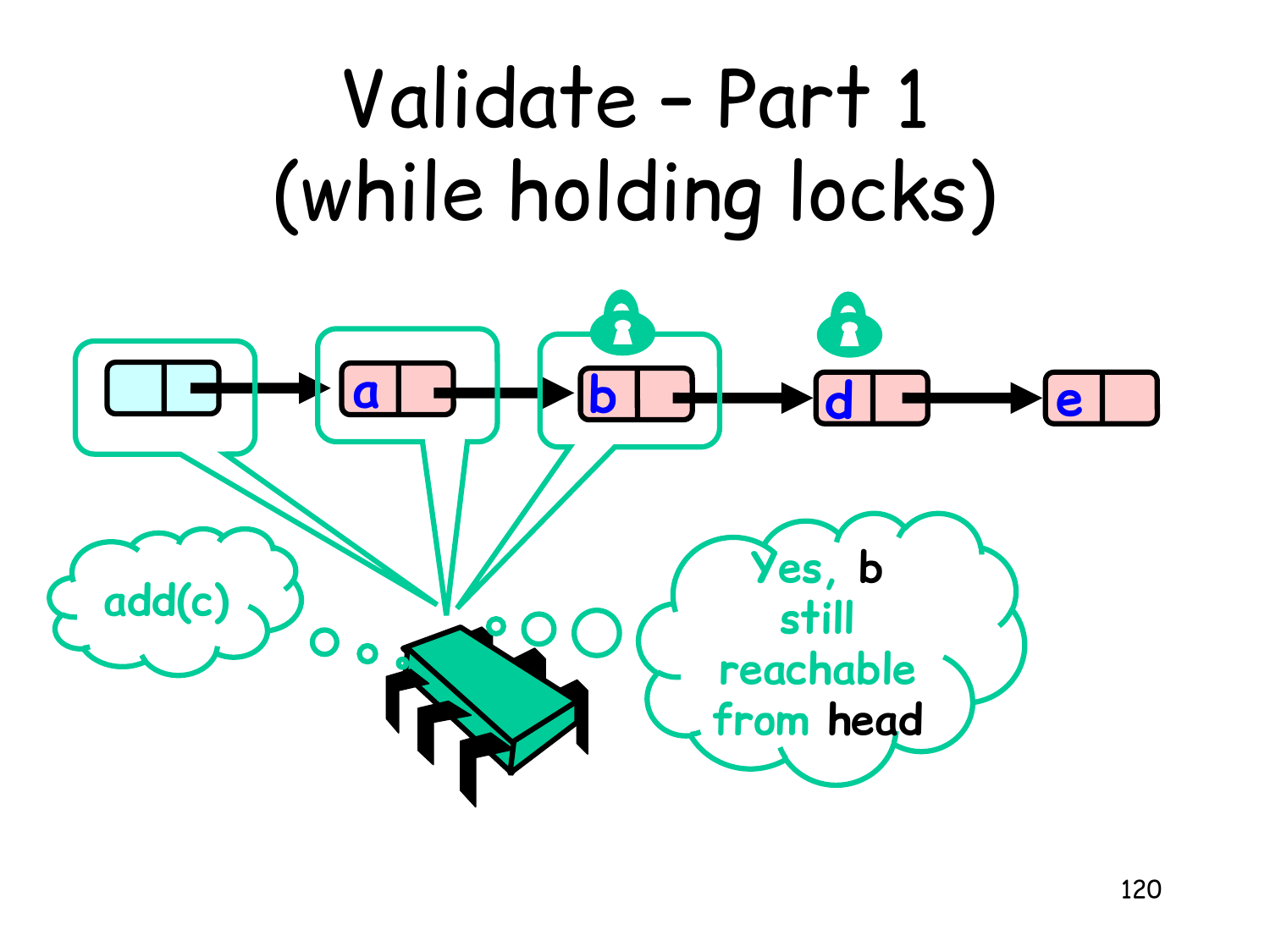

# Validate – Part 1 (while holding locks)

a
b
e

d

Yes, b still reachable from head
add(c)

120